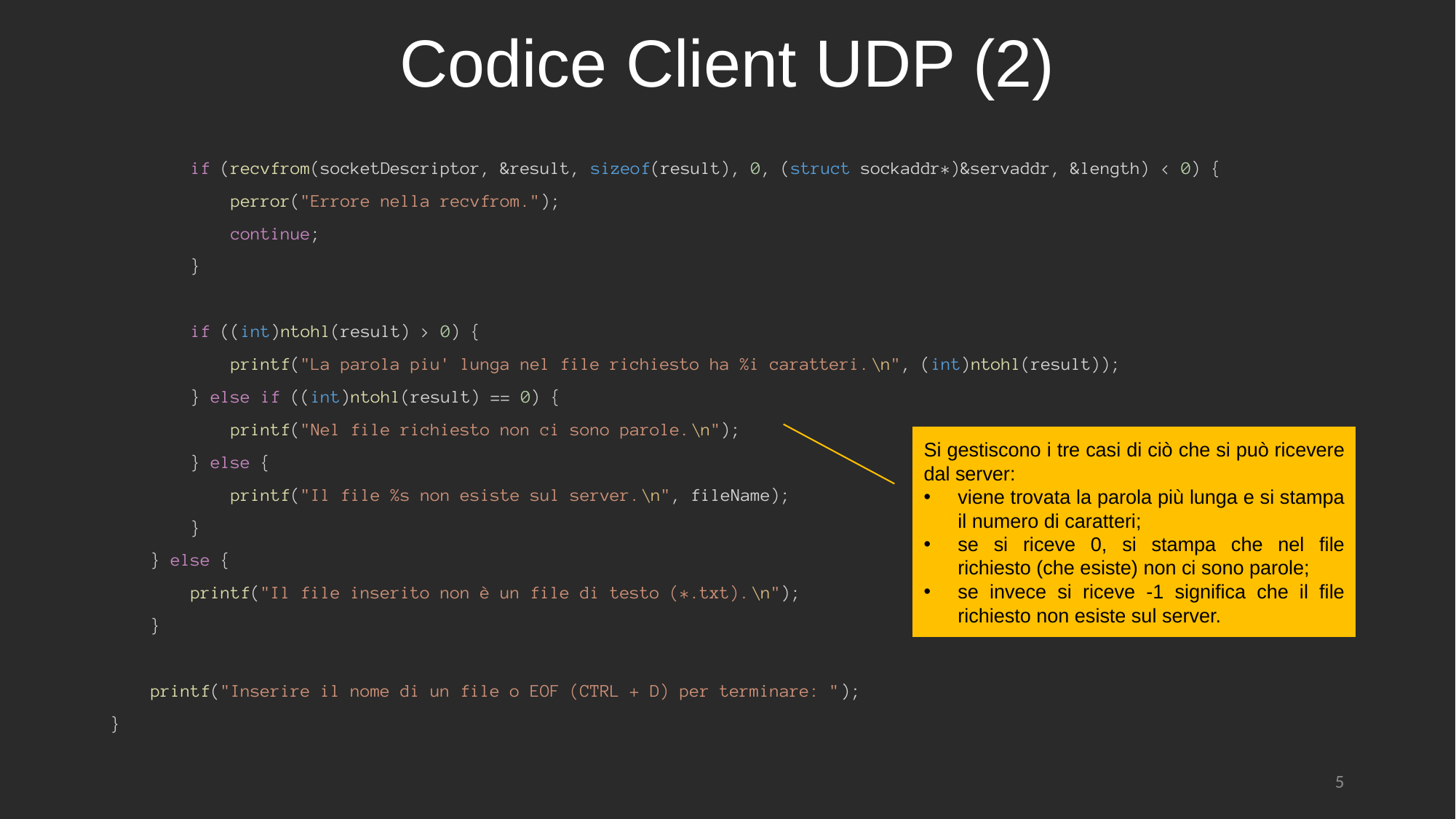

# Codice Client UDP (2)
            if (recvfrom(socketDescriptor, &result, sizeof(result), 0, (struct sockaddr*)&servaddr, &length) < 0) {
                perror("Errore nella recvfrom.");
                continue;
            }

            if ((int)ntohl(result) > 0) {
                printf("La parola piu' lunga nel file richiesto ha %i caratteri.\n", (int)ntohl(result));
            } else if ((int)ntohl(result) == 0) {
                printf("Nel file richiesto non ci sono parole.\n");
            } else {
                printf("Il file %s non esiste sul server.\n", fileName);
            }
        } else {
            printf("Il file inserito non è un file di testo (*.txt).\n");
        }

        printf("Inserire il nome di un file o EOF (CTRL + D) per terminare: ");
    }
Si gestiscono i tre casi di ciò che si può ricevere dal server:
viene trovata la parola più lunga e si stampa il numero di caratteri;
se si riceve 0, si stampa che nel file richiesto (che esiste) non ci sono parole;
se invece si riceve -1 significa che il file richiesto non esiste sul server.
5